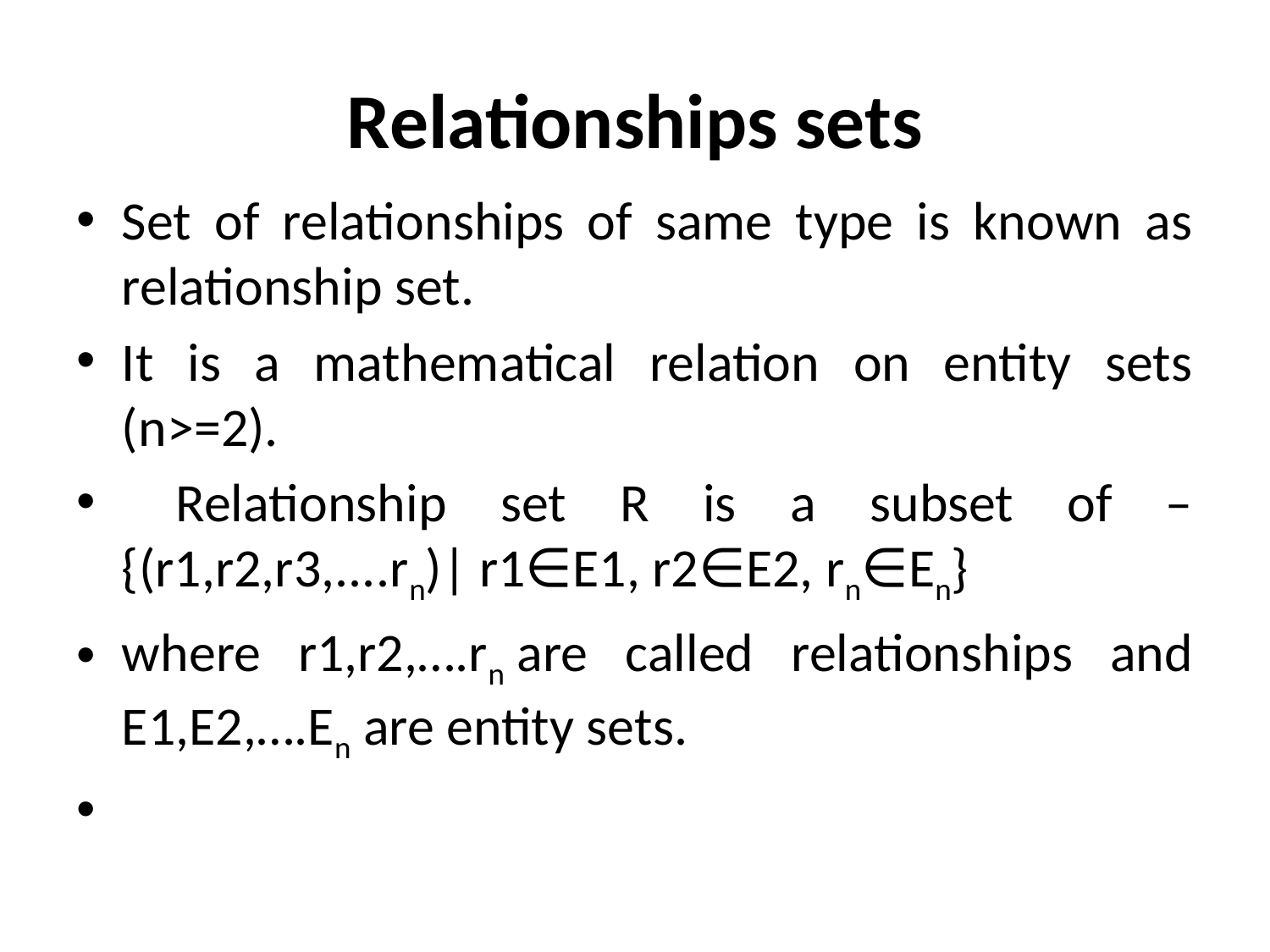

# Relationships sets
Set of relationships of same type is known as relationship set.
It is a mathematical relation on entity sets (n>=2).
 Relationship set R is a subset of –{(r1,r2,r3,....rn)| r1∈E1, r2∈E2, rn∈En}
where r1,r2,….rn are called relationships and E1,E2,….En are entity sets.